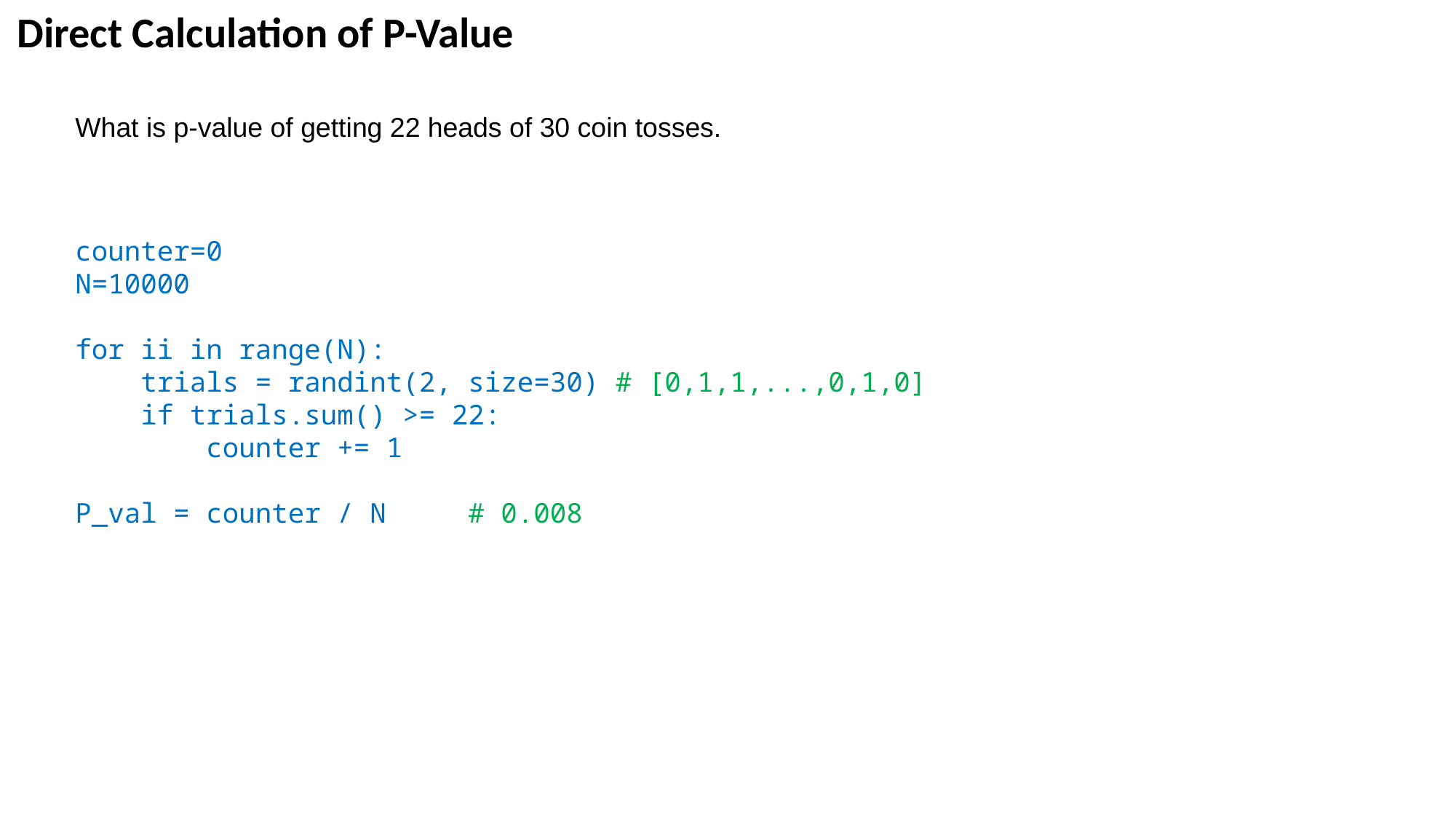

Direct Calculation of P-Value
What is p-value of getting 22 heads of 30 coin tosses.
counter=0
N=10000

for ii in range(N):
    trials = randint(2, size=30) # [0,1,1,...,0,1,0]
    if trials.sum() >= 22:
        counter += 1

P_val = counter / N     # 0.008